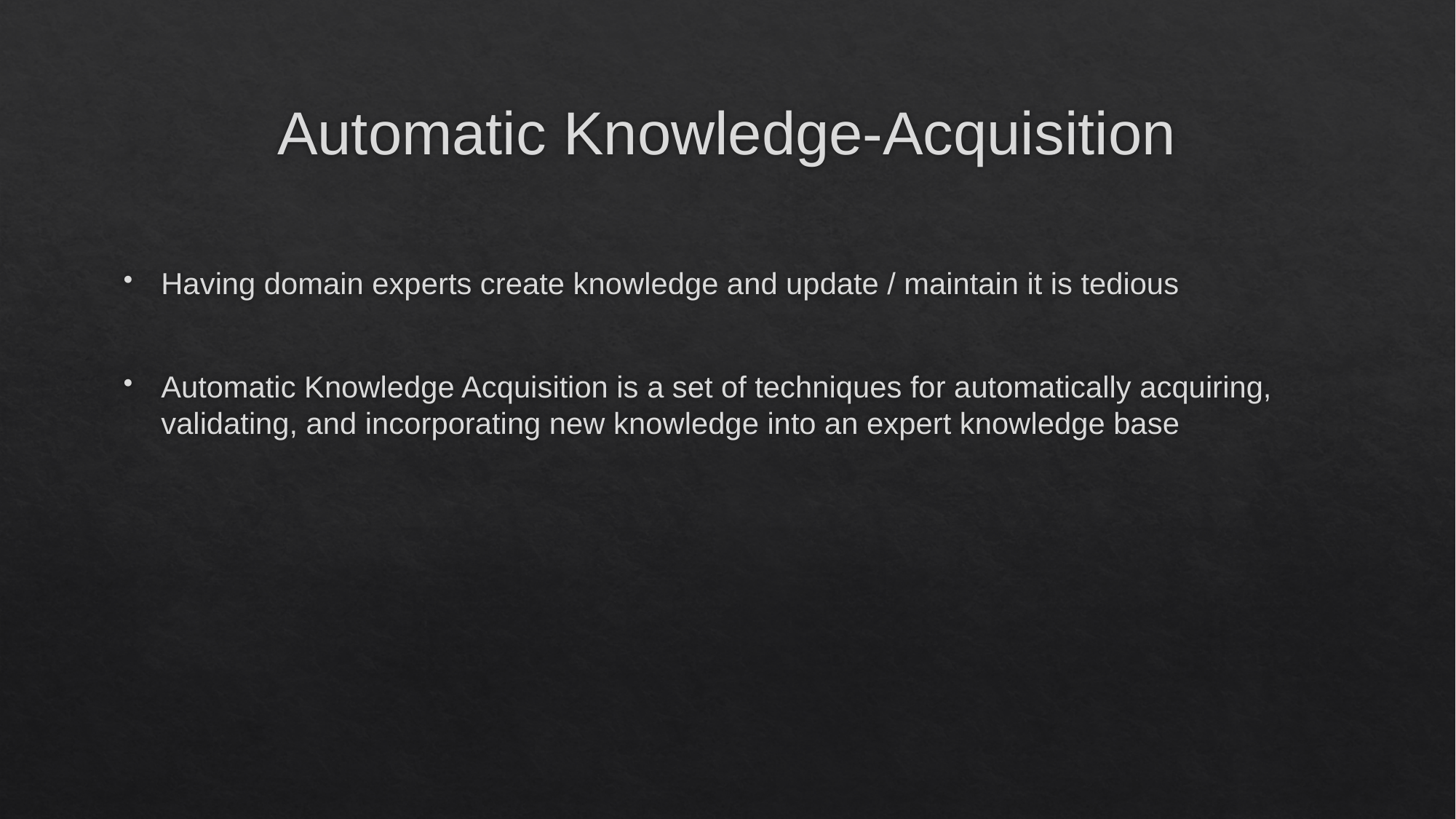

# Automatic Knowledge-Acquisition

Having domain experts create knowledge and update / maintain it is tedious

Automatic Knowledge Acquisition is a set of techniques for automatically acquiring, validating, and incorporating new knowledge into an expert knowledge base